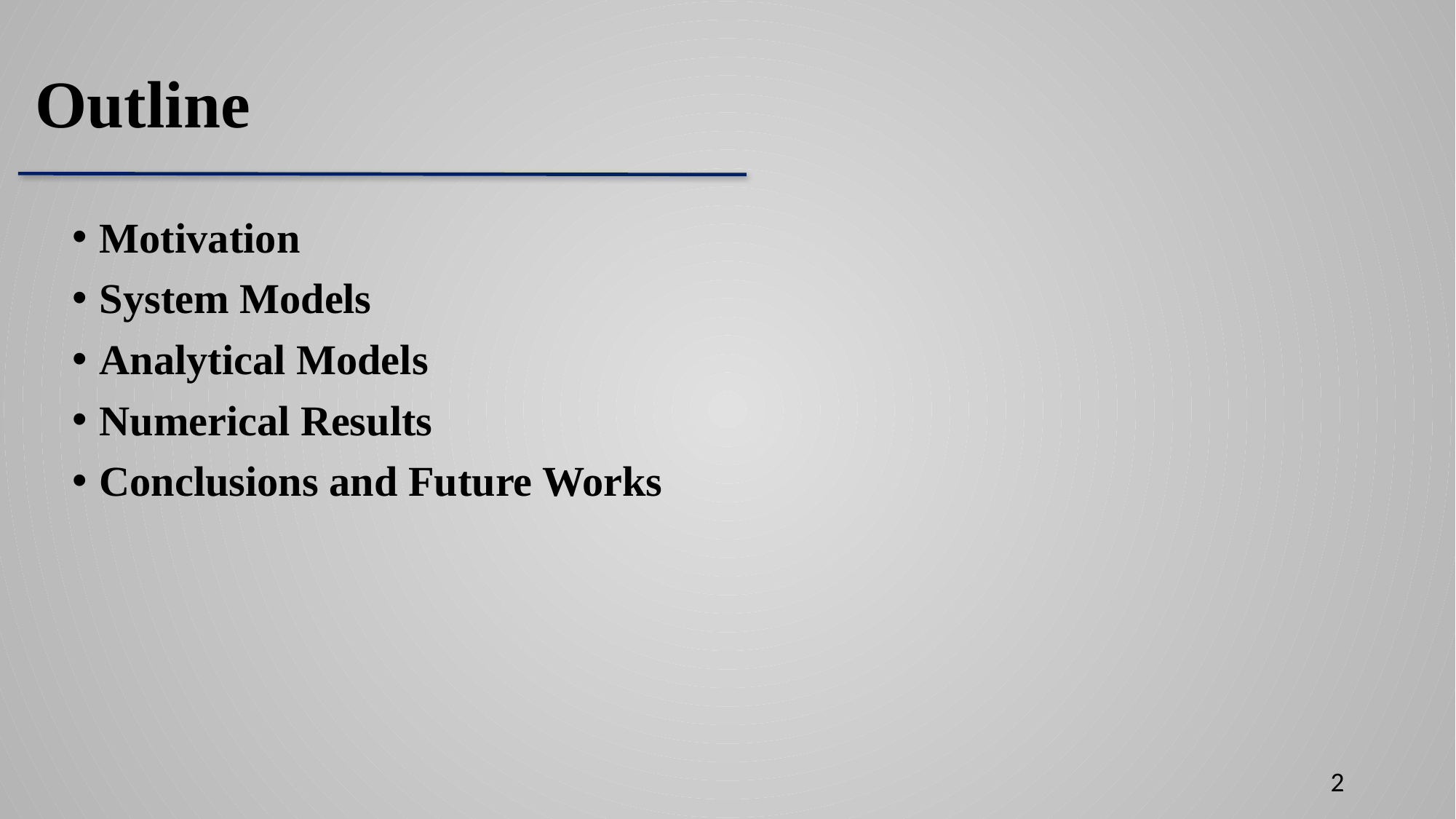

Outline
Motivation
System Models
Analytical Models
Numerical Results
Conclusions and Future Works

2